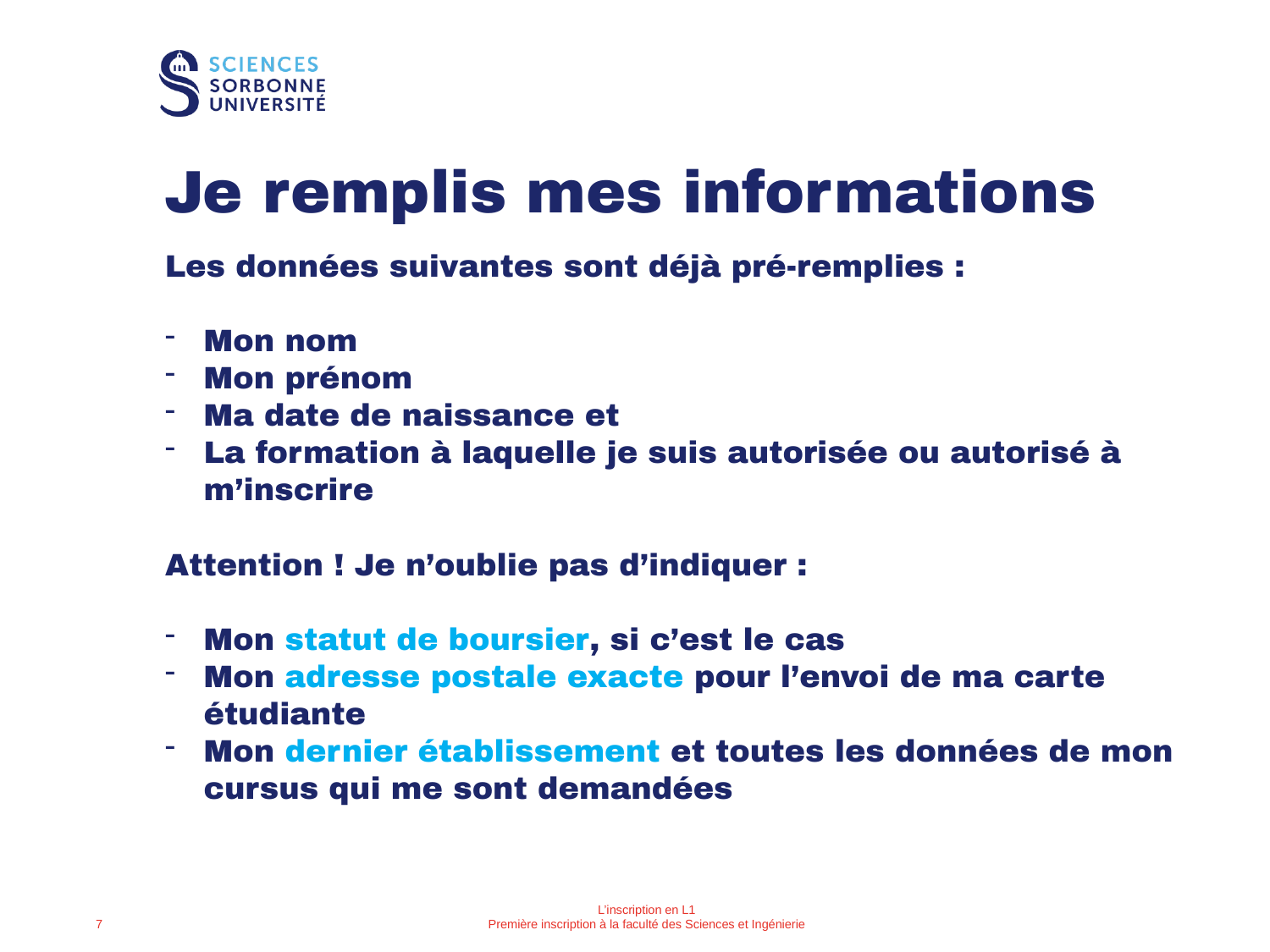

# Je remplis mes informations
Les données suivantes sont déjà pré-remplies :

Mon nom
Mon prénom
Ma date de naissance et
La formation à laquelle je suis autorisée ou autorisé à m’inscrire

Attention ! Je n’oublie pas d’indiquer :

Mon statut de boursier, si c’est le cas
Mon adresse postale exacte pour l’envoi de ma carte étudiante
Mon dernier établissement et toutes les données de mon cursus qui me sont demandées
L’inscription en L1
Première inscription à la faculté des Sciences et Ingénierie